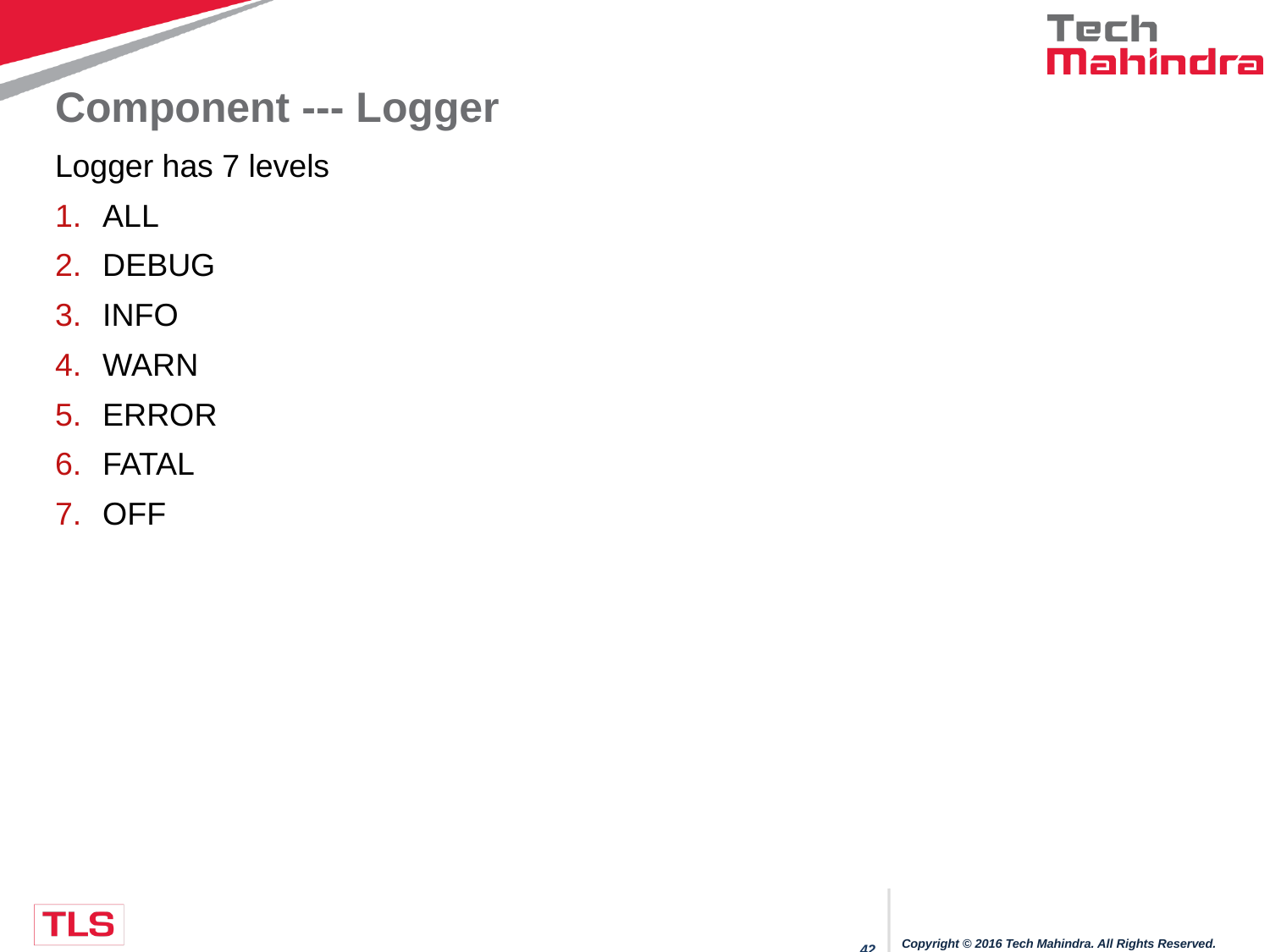

# Component --- Logger
Logger has 7 levels
ALL
DEBUG
INFO
WARN
ERROR
FATAL
OFF

Copyright © 2016 Tech Mahindra. All Rights Reserved.